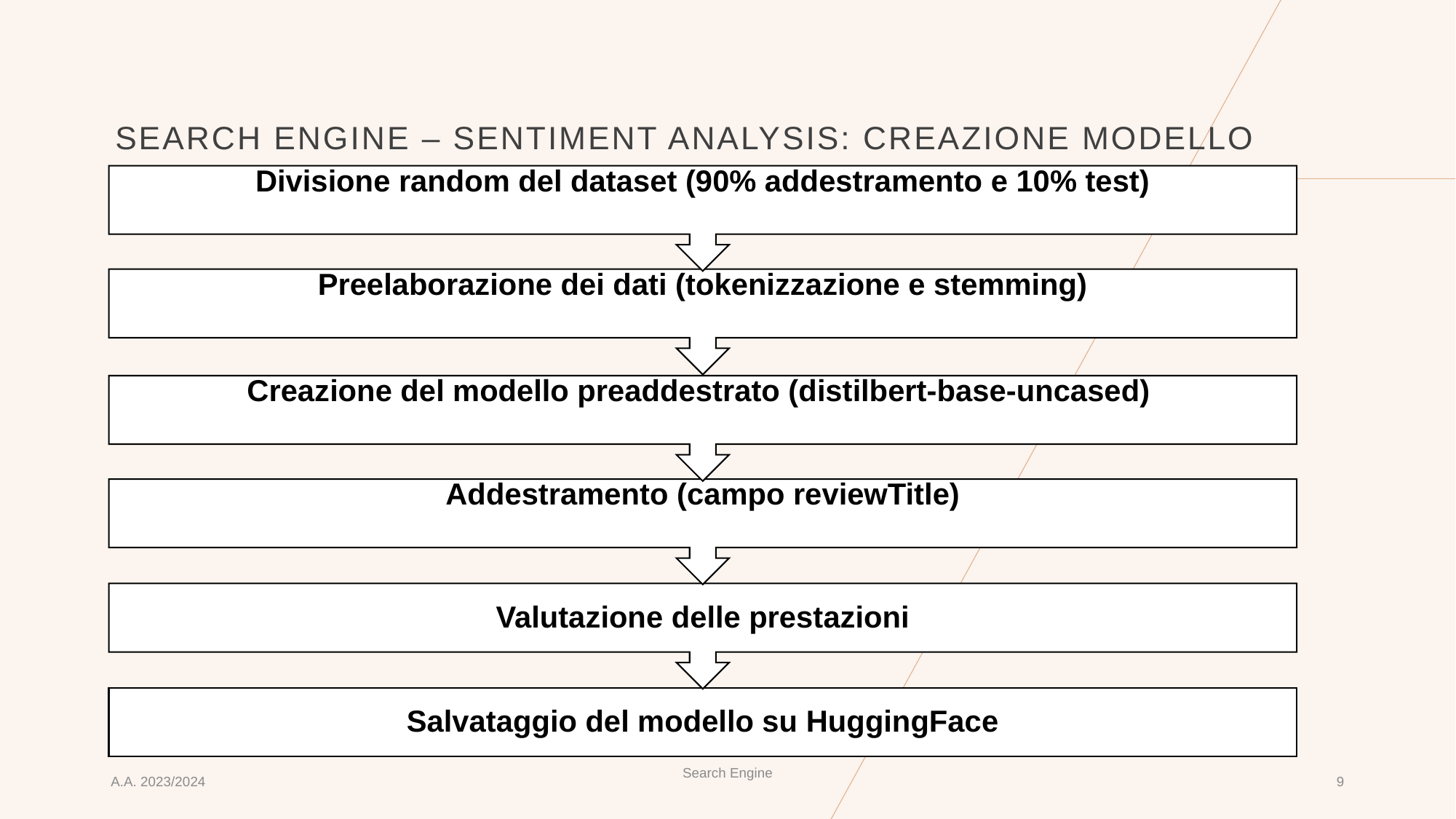

# Search engine – Sentiment Analysis: creazione modello
Salvataggio del modello su HuggingFace
Valutazione delle prestazioni
Addestramento (campo reviewTitle)
Creazione del modello preaddestrato (distilbert-base-uncased)
Preelaborazione dei dati (tokenizzazione e stemming)
Divisione random del dataset (90% addestramento e 10% test)
A.A. 2023/2024
Search Engine

9